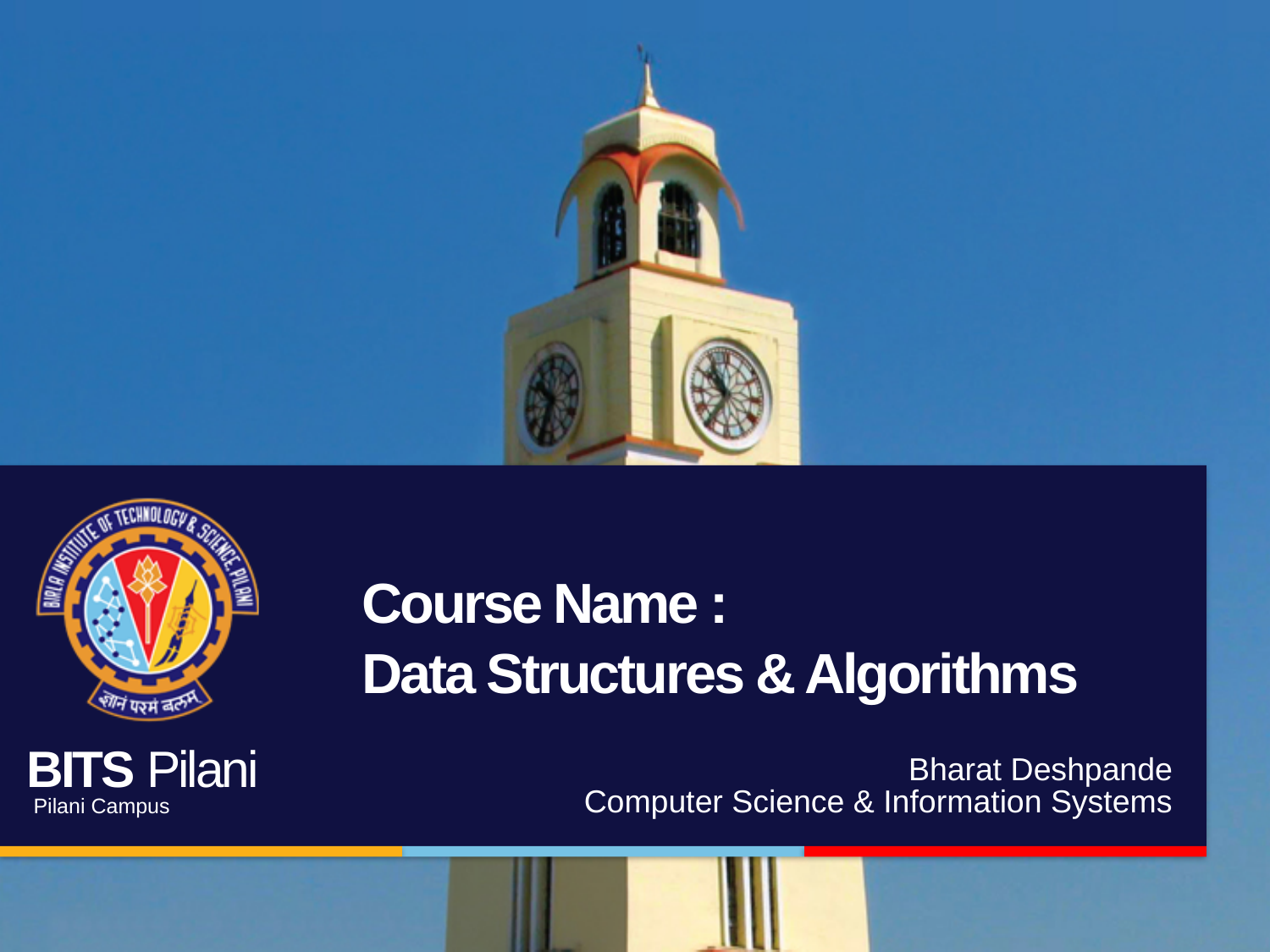

# Course Name : Data Structures & Algorithms
Bharat Deshpande
Computer Science & Information Systems